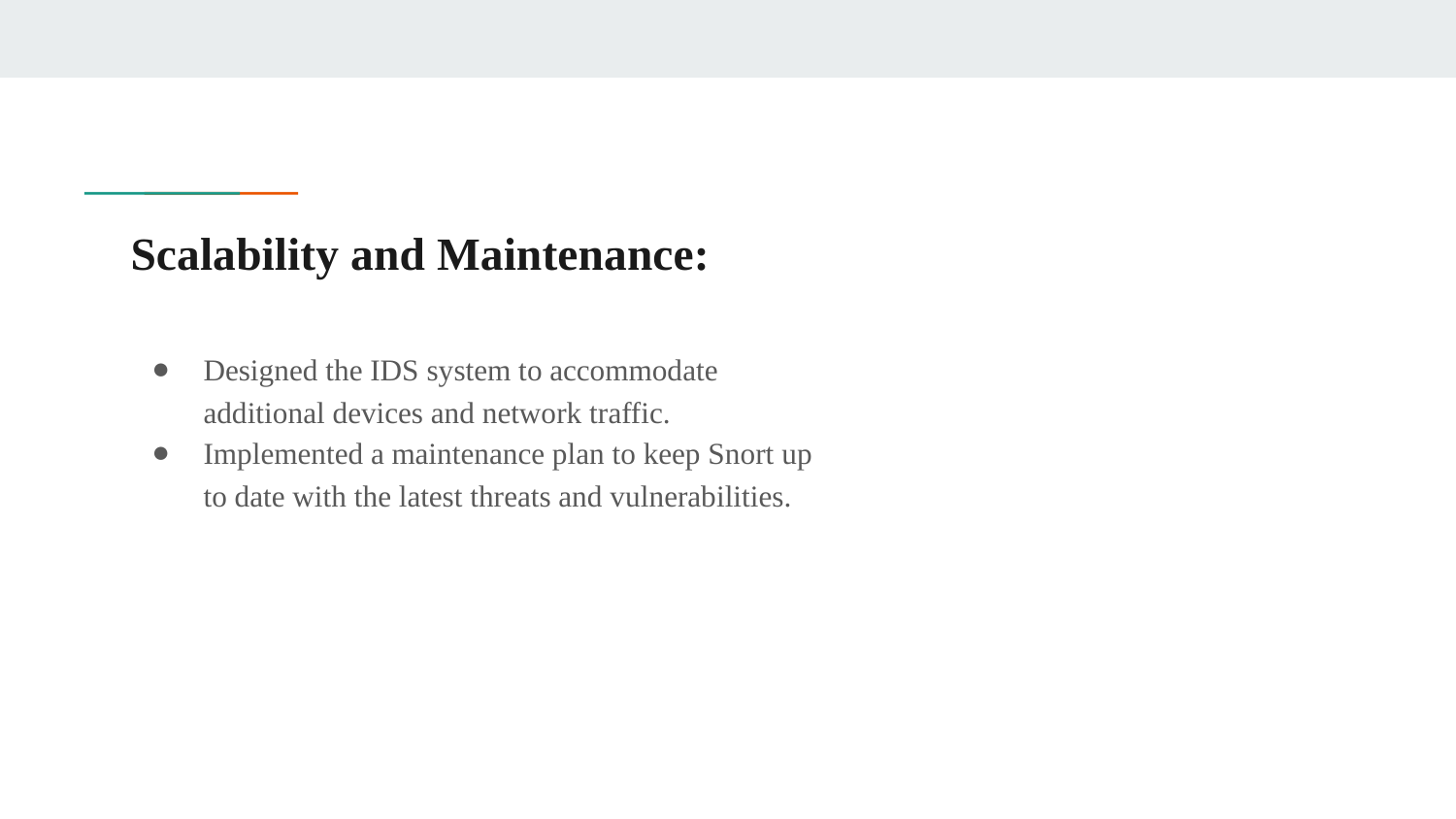

# Scalability and Maintenance:
Designed the IDS system to accommodate additional devices and network traffic.
Implemented a maintenance plan to keep Snort up to date with the latest threats and vulnerabilities.